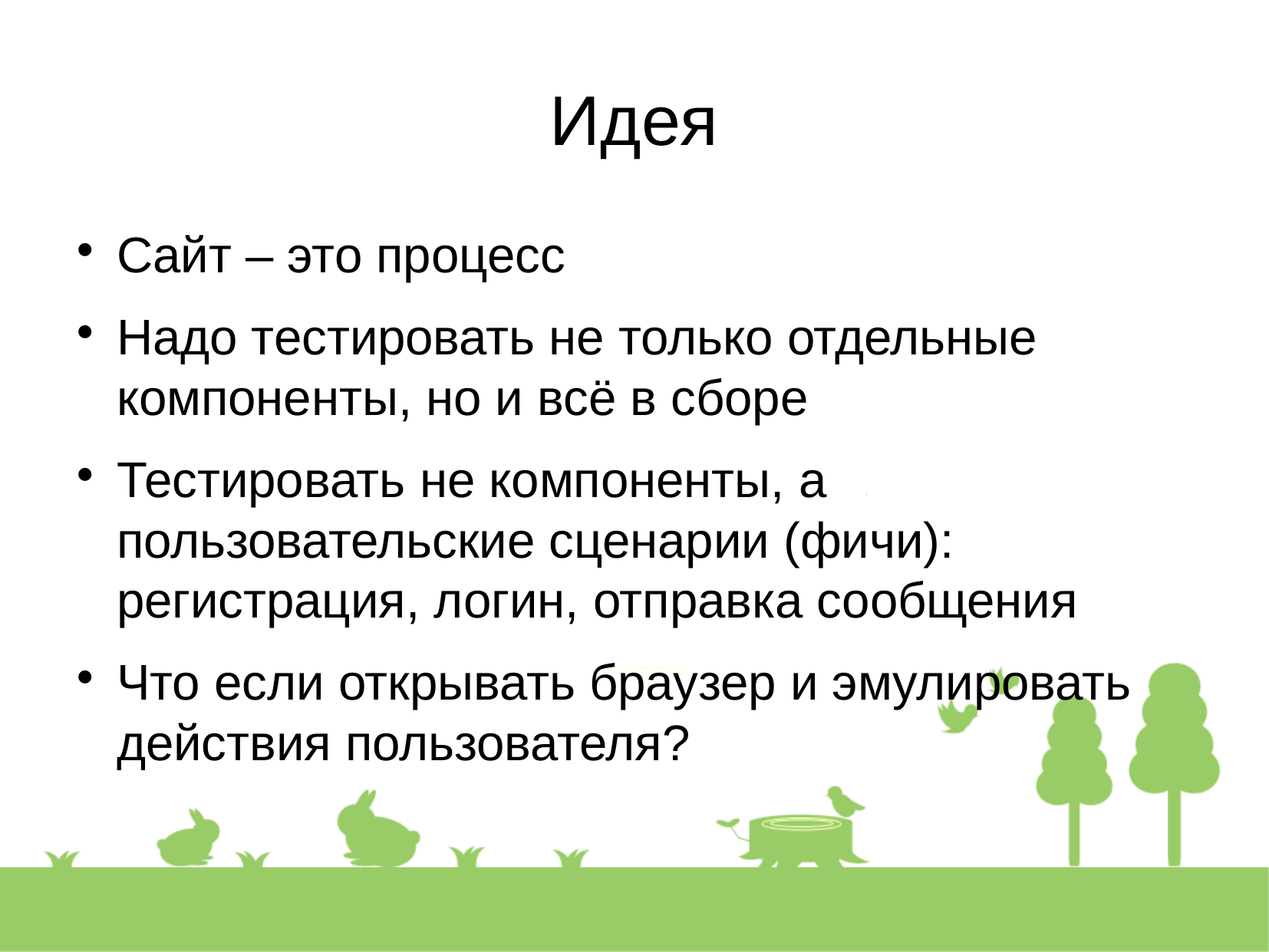

Идея
Сайт – это процесс
Надо тестировать не только отдельные компоненты, но и всё в сборе
Тестировать не компоненты, а пользовательские сценарии (фичи): регистрация, логин, отправка сообщения
Что если открывать браузер и эмулировать действия пользователя?